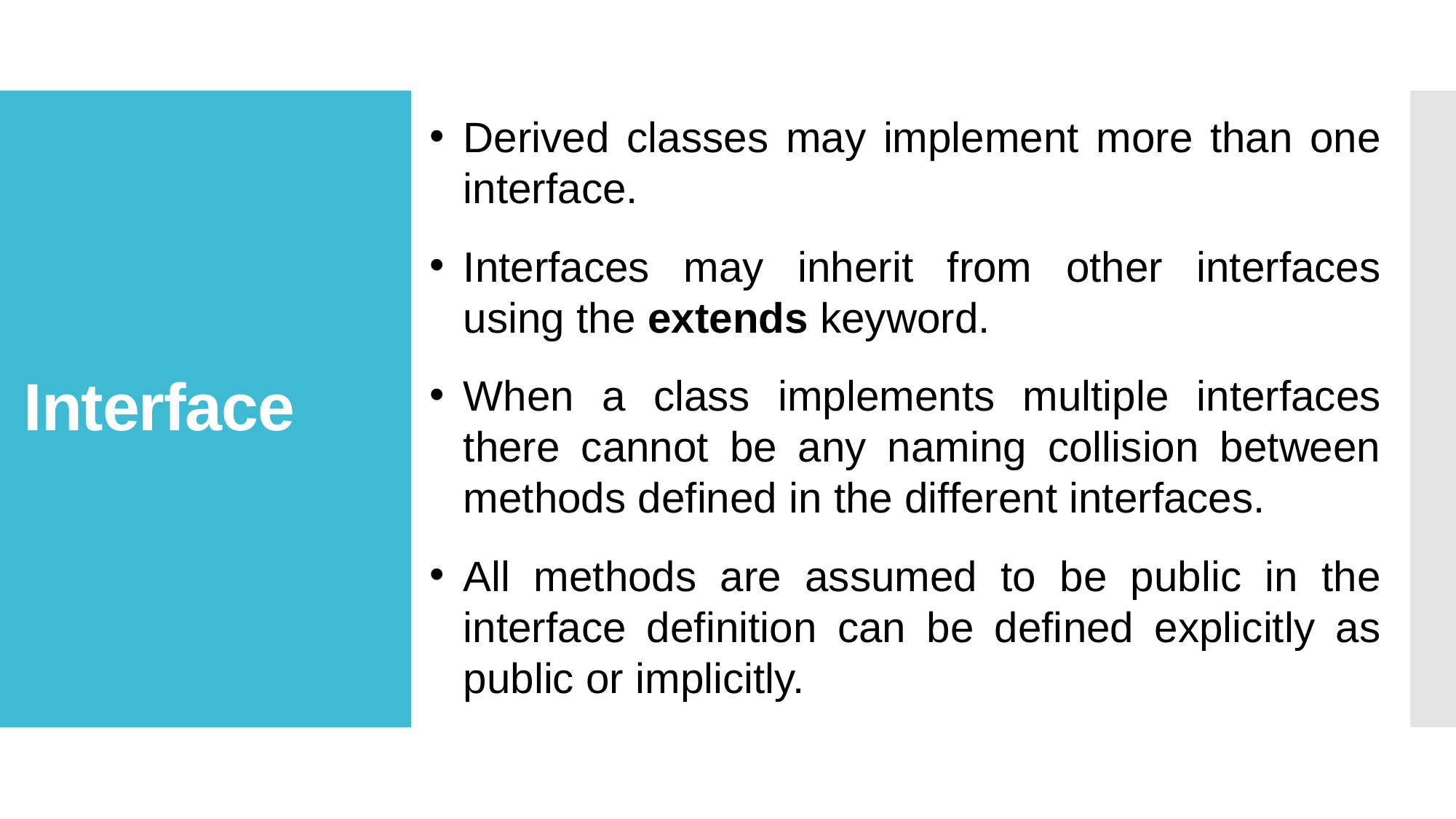

Derived classes may implement more than one interface.
Interfaces may inherit from other interfaces using the extends keyword.
When a class implements multiple interfaces there cannot be any naming collision between methods defined in the different interfaces.
All methods are assumed to be public in the interface definition can be defined explicitly as public or implicitly.
# Interface